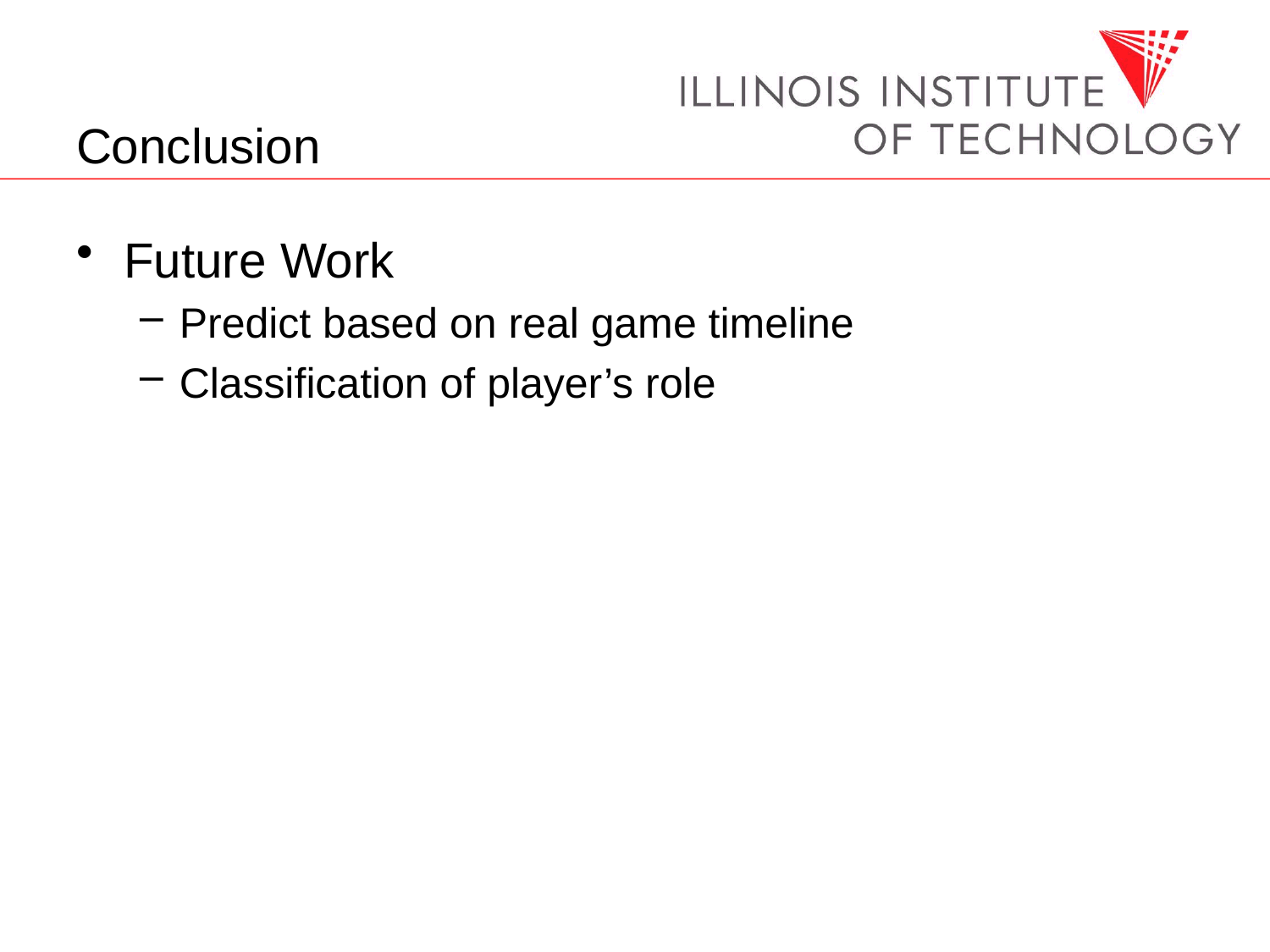

# Conclusion
Future Work
Predict based on real game timeline
Classification of player’s role